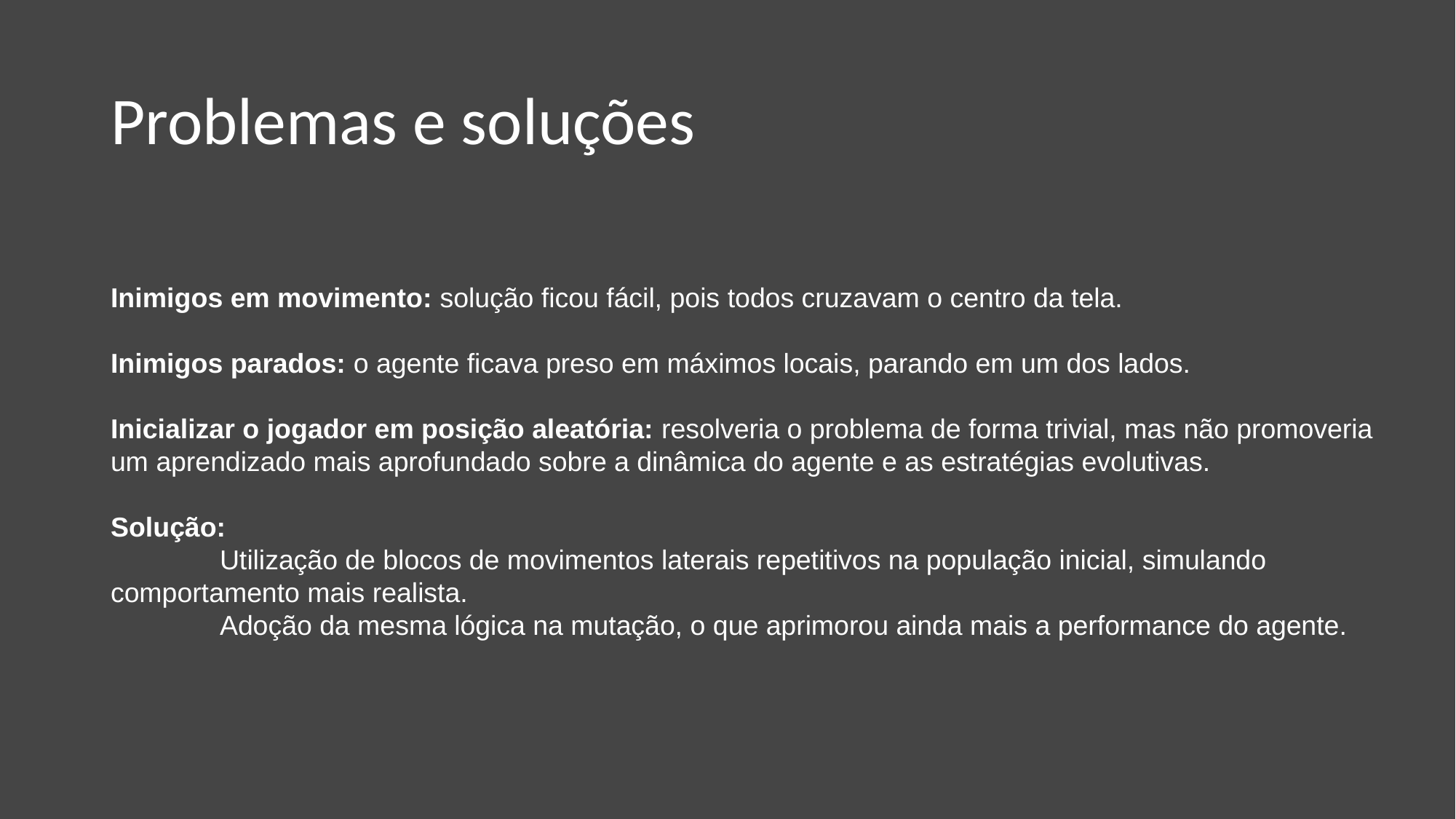

# Problemas e soluções
Inimigos em movimento: solução ficou fácil, pois todos cruzavam o centro da tela.

Inimigos parados: o agente ficava preso em máximos locais, parando em um dos lados.

Inicializar o jogador em posição aleatória: resolveria o problema de forma trivial, mas não promoveria um aprendizado mais aprofundado sobre a dinâmica do agente e as estratégias evolutivas.

Solução:
	Utilização de blocos de movimentos laterais repetitivos na população inicial, simulando comportamento mais realista.
	Adoção da mesma lógica na mutação, o que aprimorou ainda mais a performance do agente.